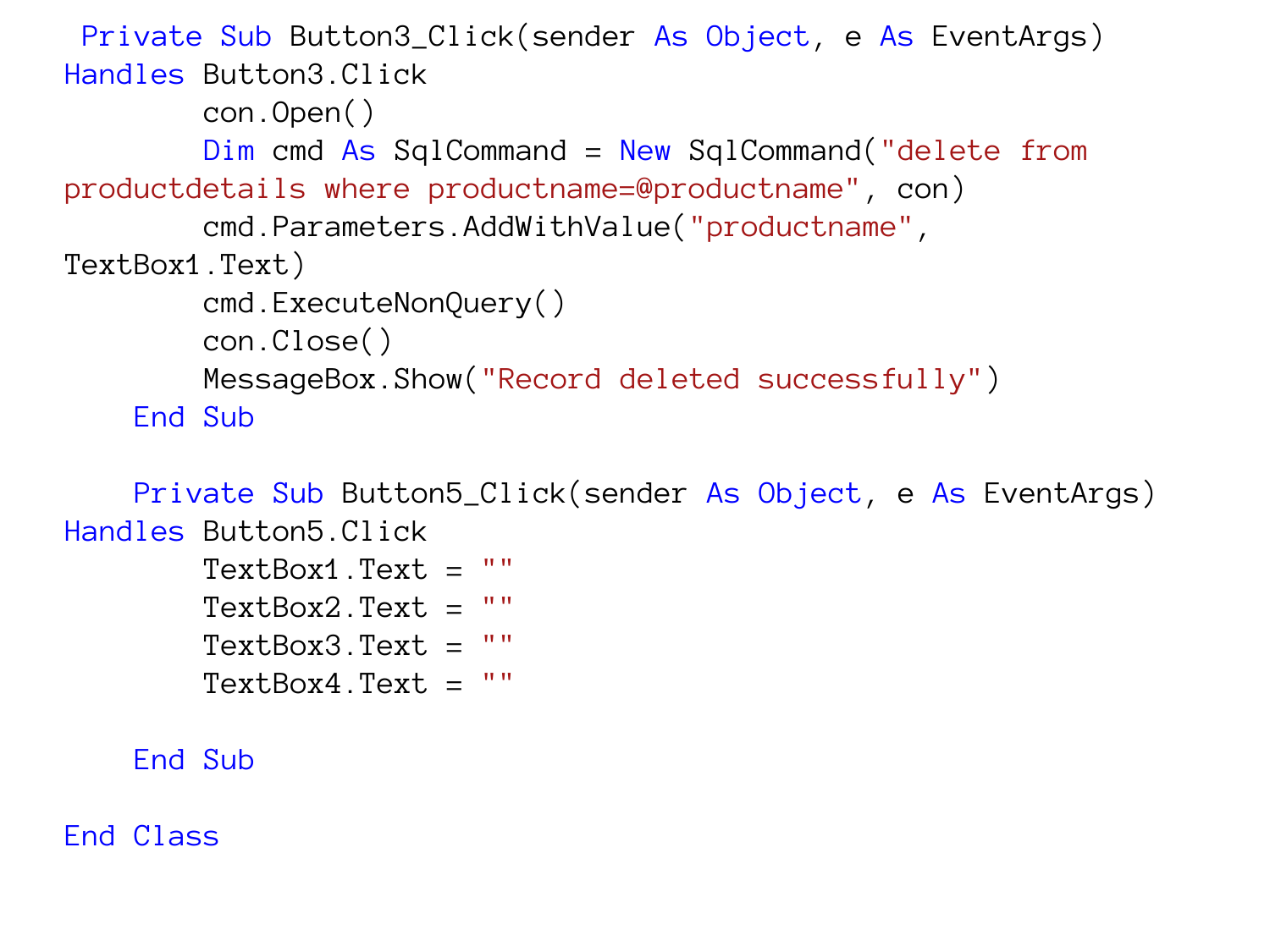

Private Sub Button3_Click(sender As Object, e As EventArgs) Handles Button3.Click
        con.Open()
        Dim cmd As SqlCommand = New SqlCommand("delete from productdetails where productname=@productname", con)
        cmd.Parameters.AddWithValue("productname", TextBox1.Text)
        cmd.ExecuteNonQuery()
        con.Close()
        MessageBox.Show("Record deleted successfully")
    End Sub

    Private Sub Button5_Click(sender As Object, e As EventArgs) Handles Button5.Click
        TextBox1.Text = ""
        TextBox2.Text = ""
        TextBox3.Text = ""
        TextBox4.Text = ""

    End Sub

End Class